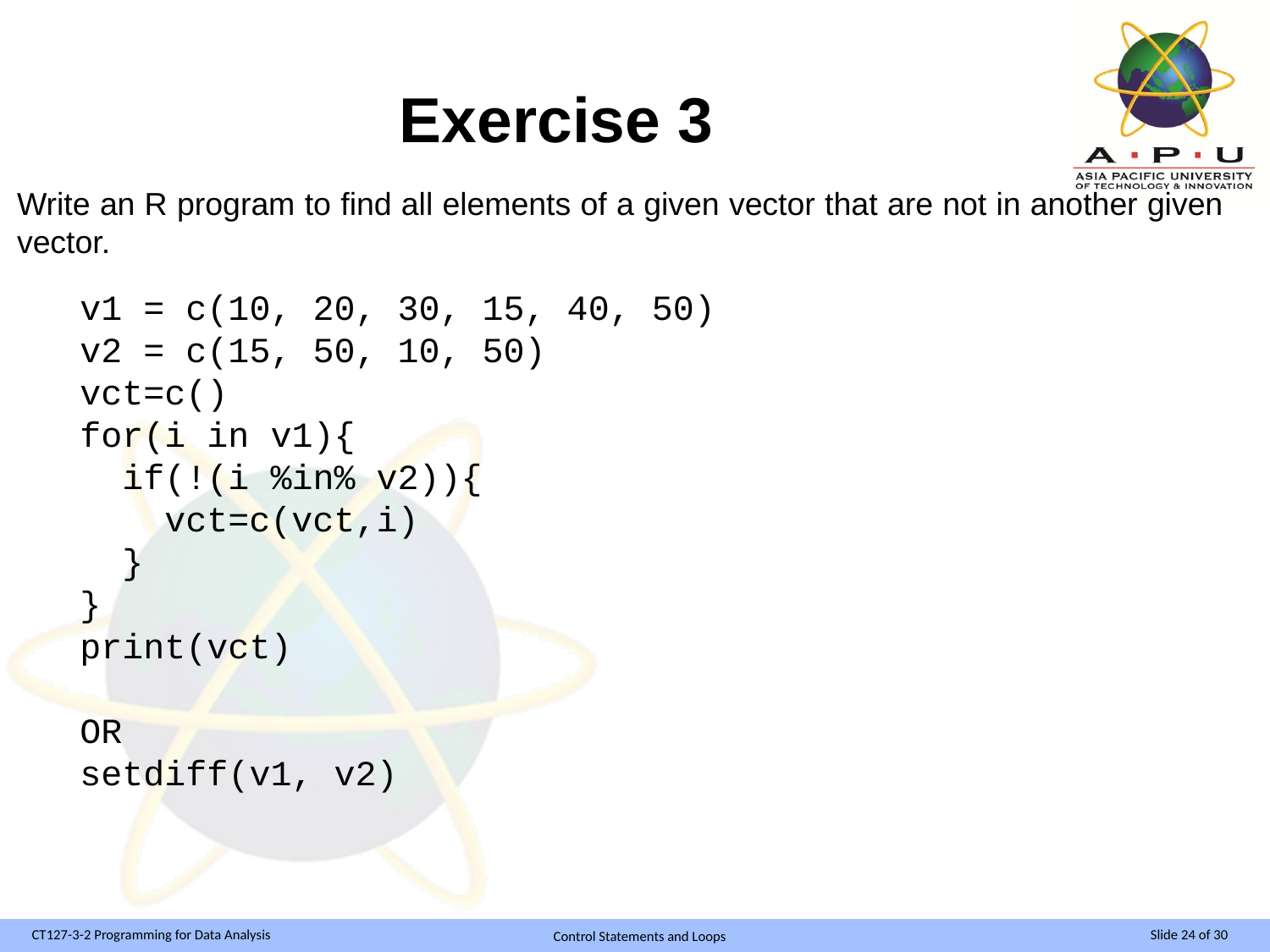

# Exercise 3
Write an R program to find all elements of a given vector that are not in another given vector.

v1 = c(10, 20, 30, 15, 40, 50)
v2 = c(15, 50, 10, 50)
vct=c()
for(i in v1){
  if(!(i %in% v2)){
    vct=c(vct,i)
  }
}
print(vct)

OR
setdiff(v1, v2)